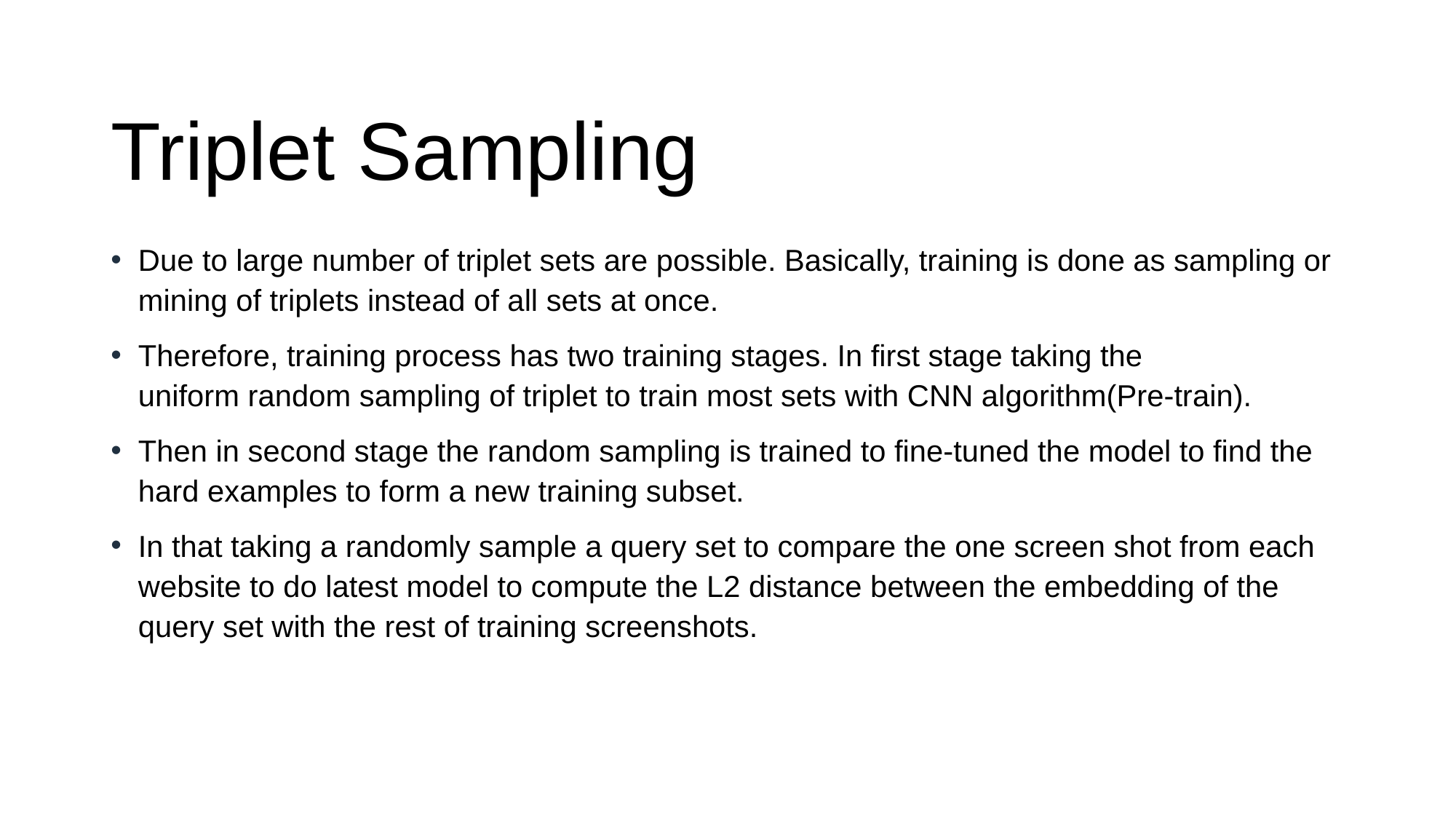

# Triplet Sampling
Due to large number of triplet sets are possible. Basically, training is done as sampling or mining of triplets instead of all sets at once.
Therefore, training process has two training stages. In first stage taking the uniform random sampling of triplet to train most sets with CNN algorithm(Pre-train).
Then in second stage the random sampling is trained to fine-tuned the model to find the hard examples to form a new training subset.
In that taking a randomly sample a query set to compare the one screen shot from each website to do latest model to compute the L2 distance between the embedding of the query set with the rest of training screenshots.